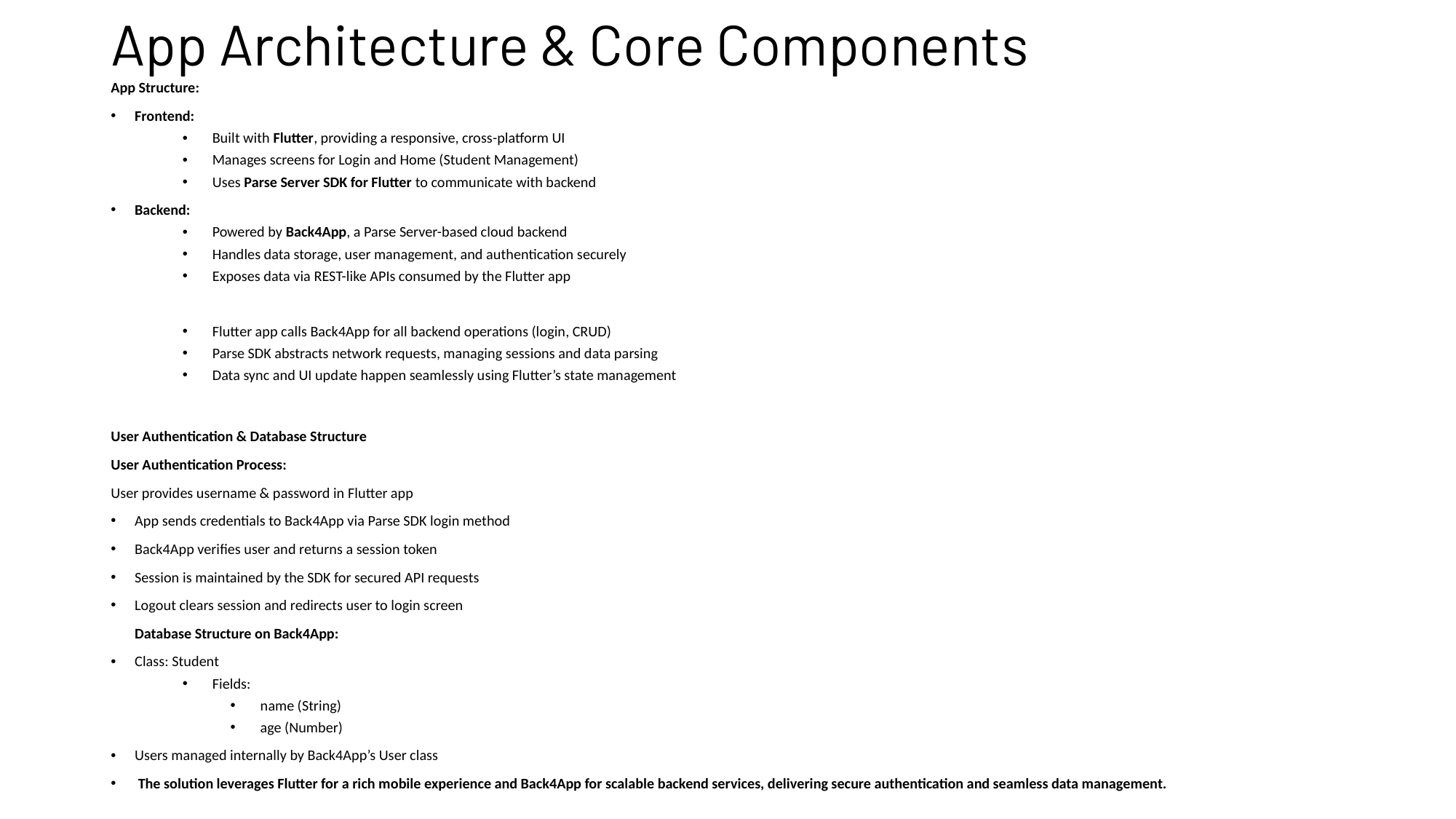

# App Architecture & Core Components
App Structure:
Frontend:
Built with Flutter, providing a responsive, cross-platform UI
Manages screens for Login and Home (Student Management)
Uses Parse Server SDK for Flutter to communicate with backend
Backend:
Powered by Back4App, a Parse Server-based cloud backend
Handles data storage, user management, and authentication securely
Exposes data via REST-like APIs consumed by the Flutter app

Flutter app calls Back4App for all backend operations (login, CRUD)
Parse SDK abstracts network requests, managing sessions and data parsing
Data sync and UI update happen seamlessly using Flutter’s state management

User Authentication & Database Structure
User Authentication Process:
User provides username & password in Flutter app
App sends credentials to Back4App via Parse SDK login method
Back4App verifies user and returns a session token
Session is maintained by the SDK for secured API requests
Logout clears session and redirects user to login screen
Database Structure on Back4App:
Class: Student
Fields:
name (String)
age (Number)
Users managed internally by Back4App’s User class
 The solution leverages Flutter for a rich mobile experience and Back4App for scalable backend services, delivering secure authentication and seamless data management.